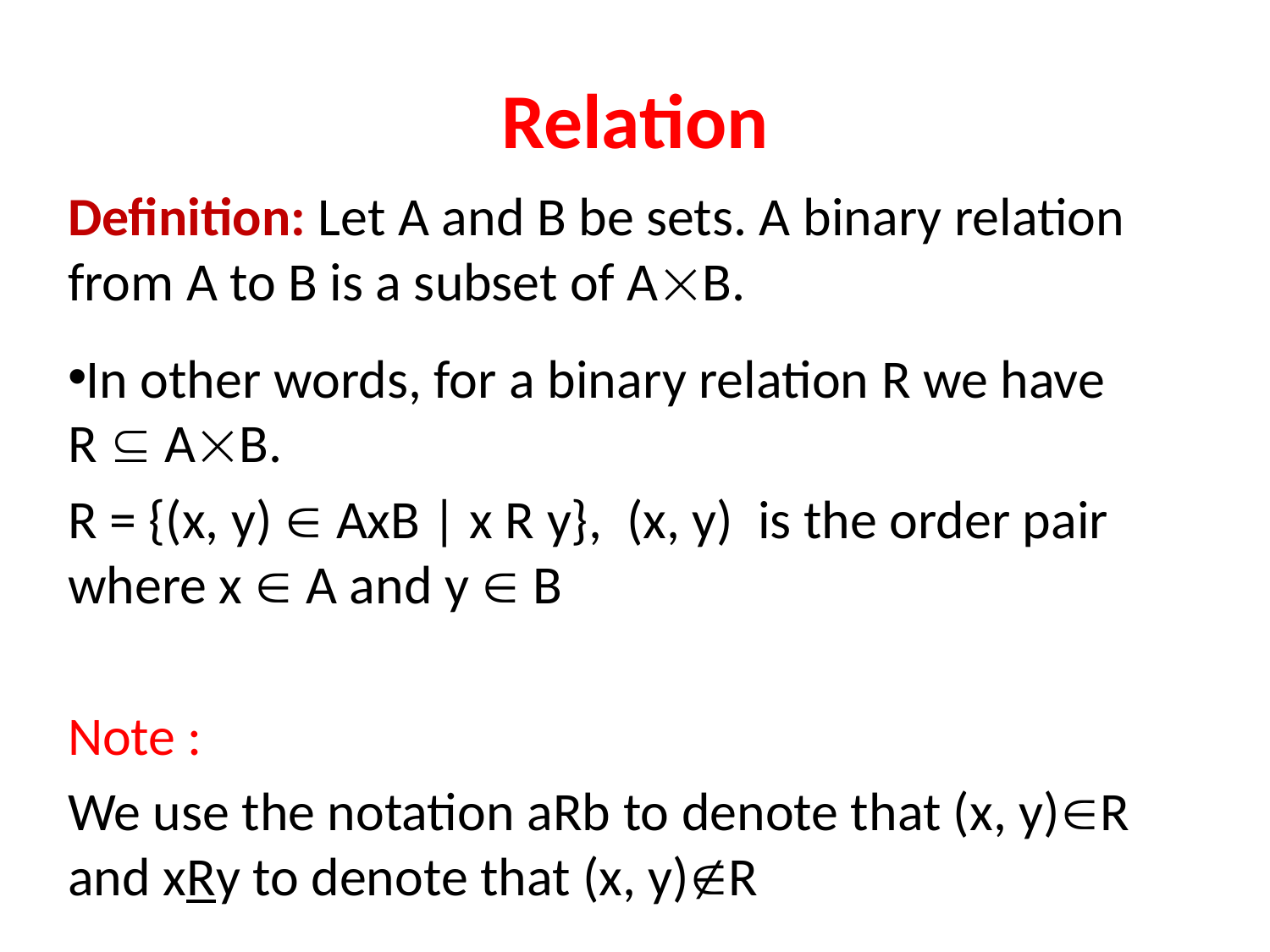

# Relation

Definition: Let A and B be sets. A binary relation from A to B is a subset of A×B.

In other words, for a binary relation R we have
R ⊆ A×B.
R = {(x, y) ∈ AxB | x R y},  (x, y)  is the order pair where x ∈ A and y ∈ B

Note :
We use the notation aRb to denote that (x, y)∈R and xRy to denote that (x, y)∉R